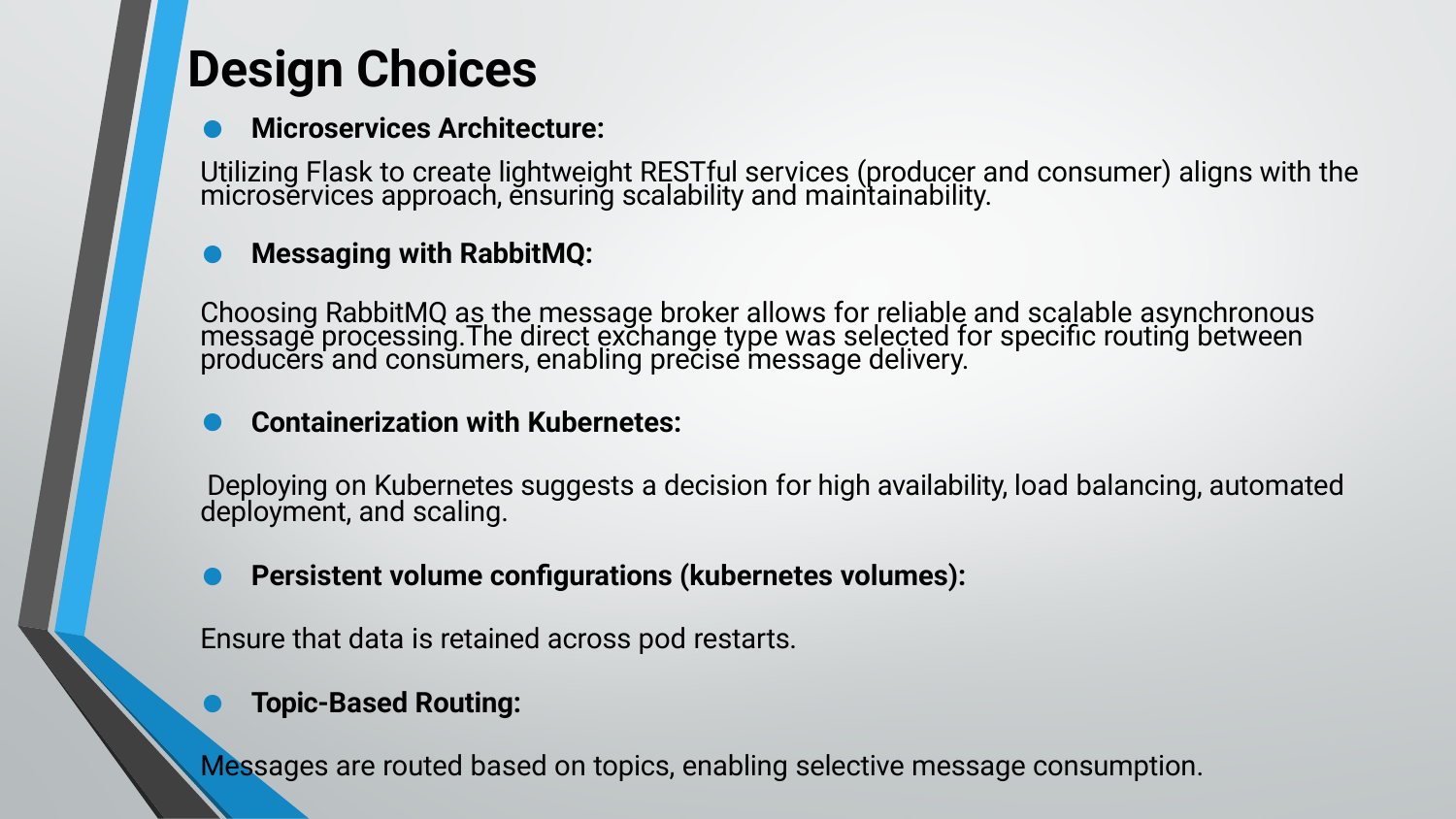

Design Choices
Microservices Architecture:
Utilizing Flask to create lightweight RESTful services (producer and consumer) aligns with the microservices approach, ensuring scalability and maintainability.
Messaging with RabbitMQ:
Choosing RabbitMQ as the message broker allows for reliable and scalable asynchronous message processing.The direct exchange type was selected for specific routing between producers and consumers, enabling precise message delivery.
Containerization with Kubernetes:
 Deploying on Kubernetes suggests a decision for high availability, load balancing, automated deployment, and scaling.
Persistent volume configurations (kubernetes volumes):
Ensure that data is retained across pod restarts.
Topic-Based Routing:
Messages are routed based on topics, enabling selective message consumption.